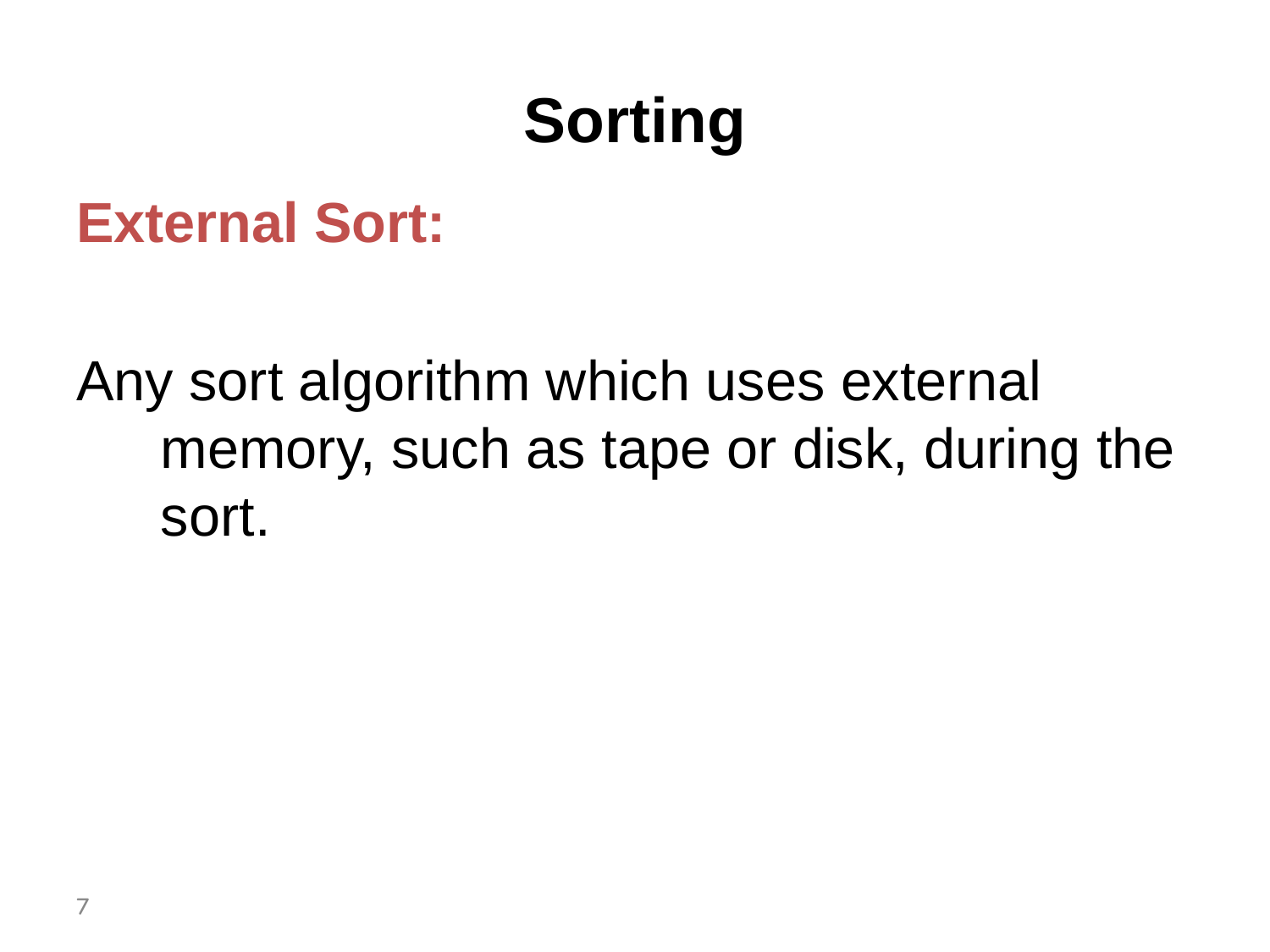

# Sorting
External Sort:

Any sort algorithm which uses external memory, such as tape or disk, during the sort.
7